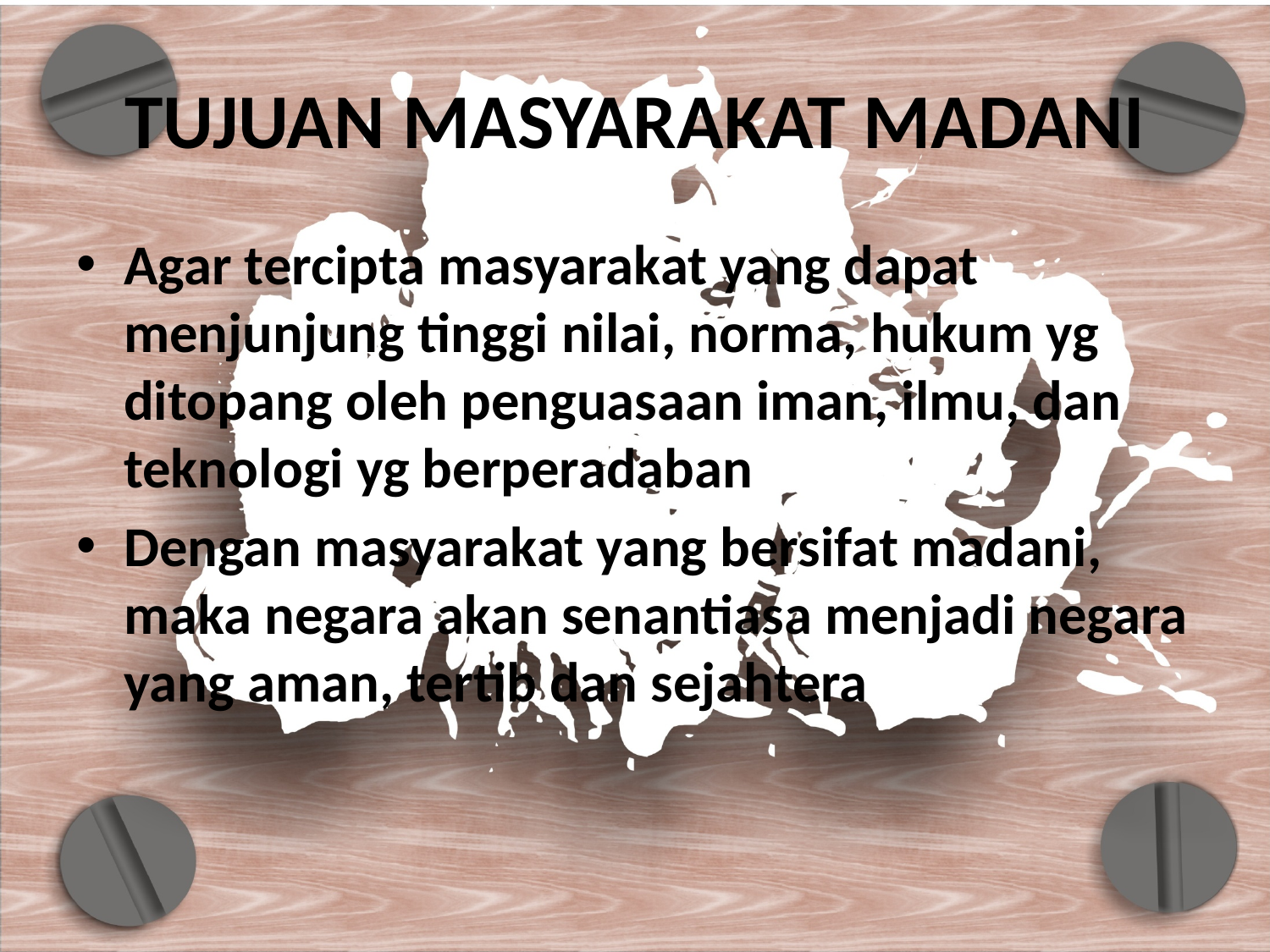

# TUJUAN MASYARAKAT MADANI
Agar tercipta masyarakat yang dapat menjunjung tinggi nilai, norma, hukum yg ditopang oleh penguasaan iman, ilmu, dan teknologi yg berperadaban
Dengan masyarakat yang bersifat madani, maka negara akan senantiasa menjadi negara yang aman, tertib dan sejahtera